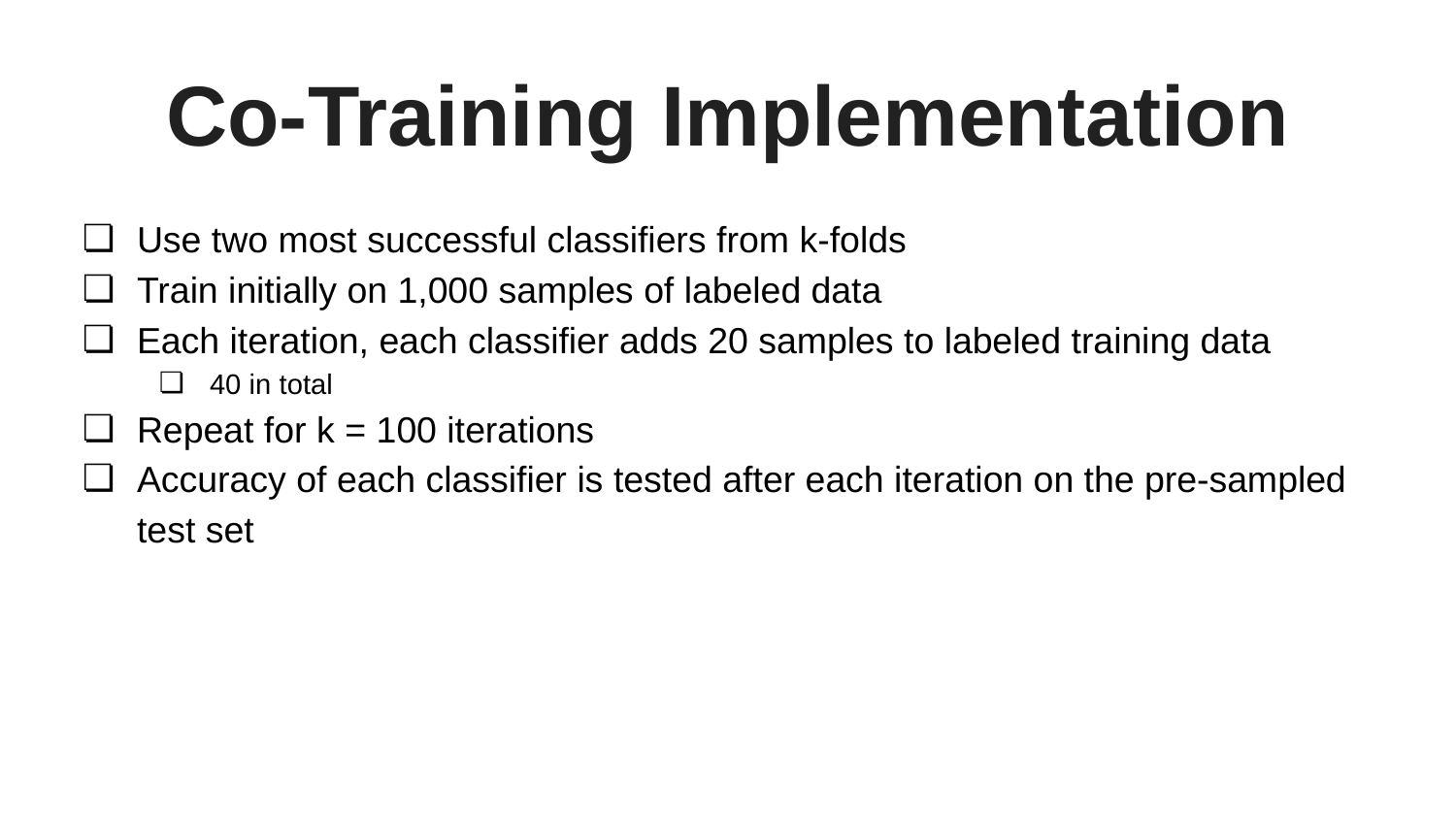

# Co-Training Implementation
Use two most successful classifiers from k-folds
Train initially on 1,000 samples of labeled data
Each iteration, each classifier adds 20 samples to labeled training data
40 in total
Repeat for k = 100 iterations
Accuracy of each classifier is tested after each iteration on the pre-sampled test set